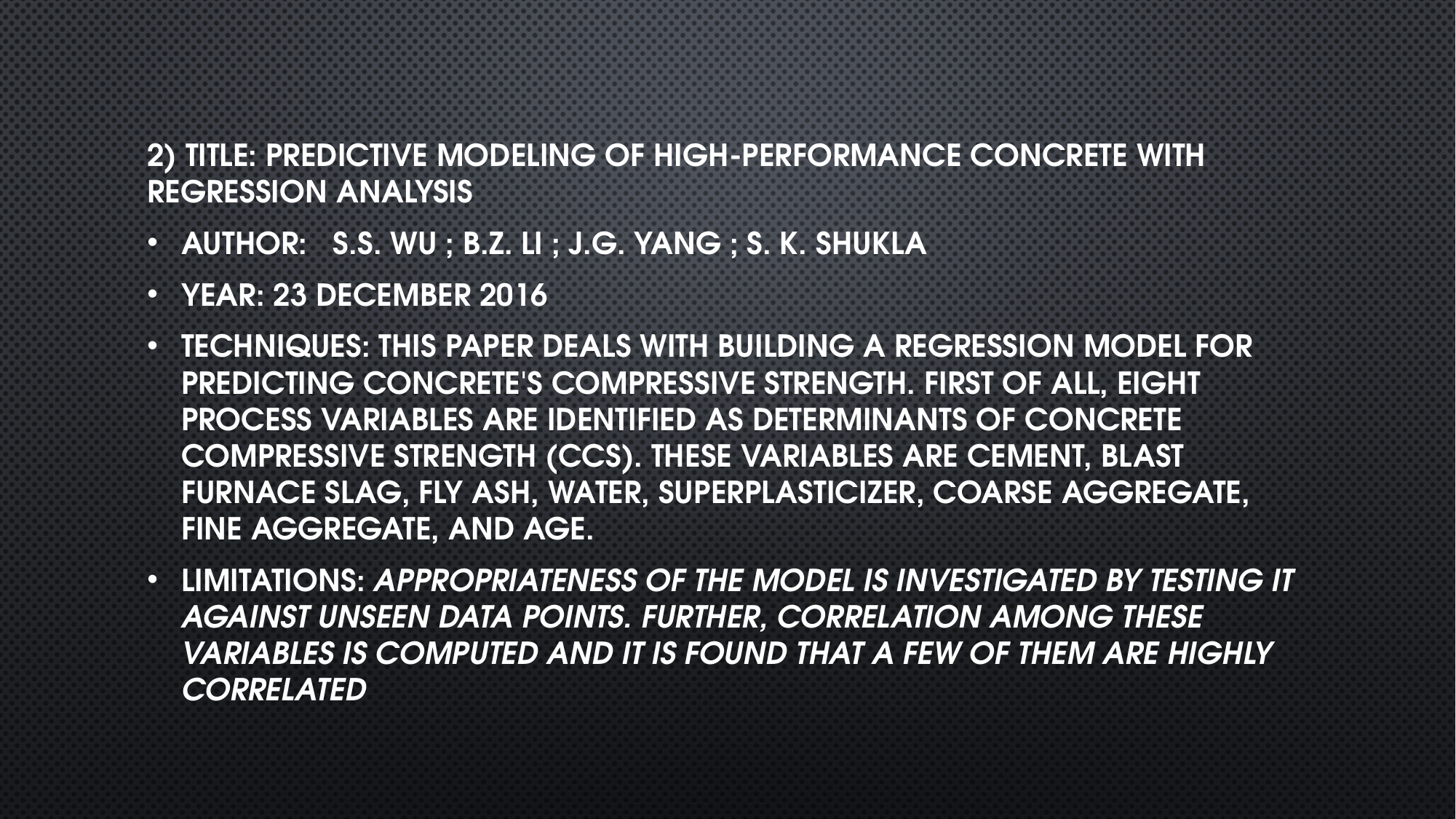

2) Title: Predictive modeling of high-performance concrete with regression analysis
Author:   S.S. Wu ; B.Z. Li ; J.G. Yang ; S. K. Shukla
Year: 23 December 2016
Techniques: This paper deals with building a regression model for predicting concrete's compressive strength. First of all, eight process variables are identified as determinants of Concrete Compressive Strength (CCS). These variables are Cement, Blast Furnace Slag, Fly Ash, Water, Superplasticizer, Coarse Aggregate, Fine Aggregate, and Age.
Limitations: Appropriateness of the model is investigated by testing it against unseen data points. Further, correlation among these variables is computed and it is found that a few of them are highly correlated